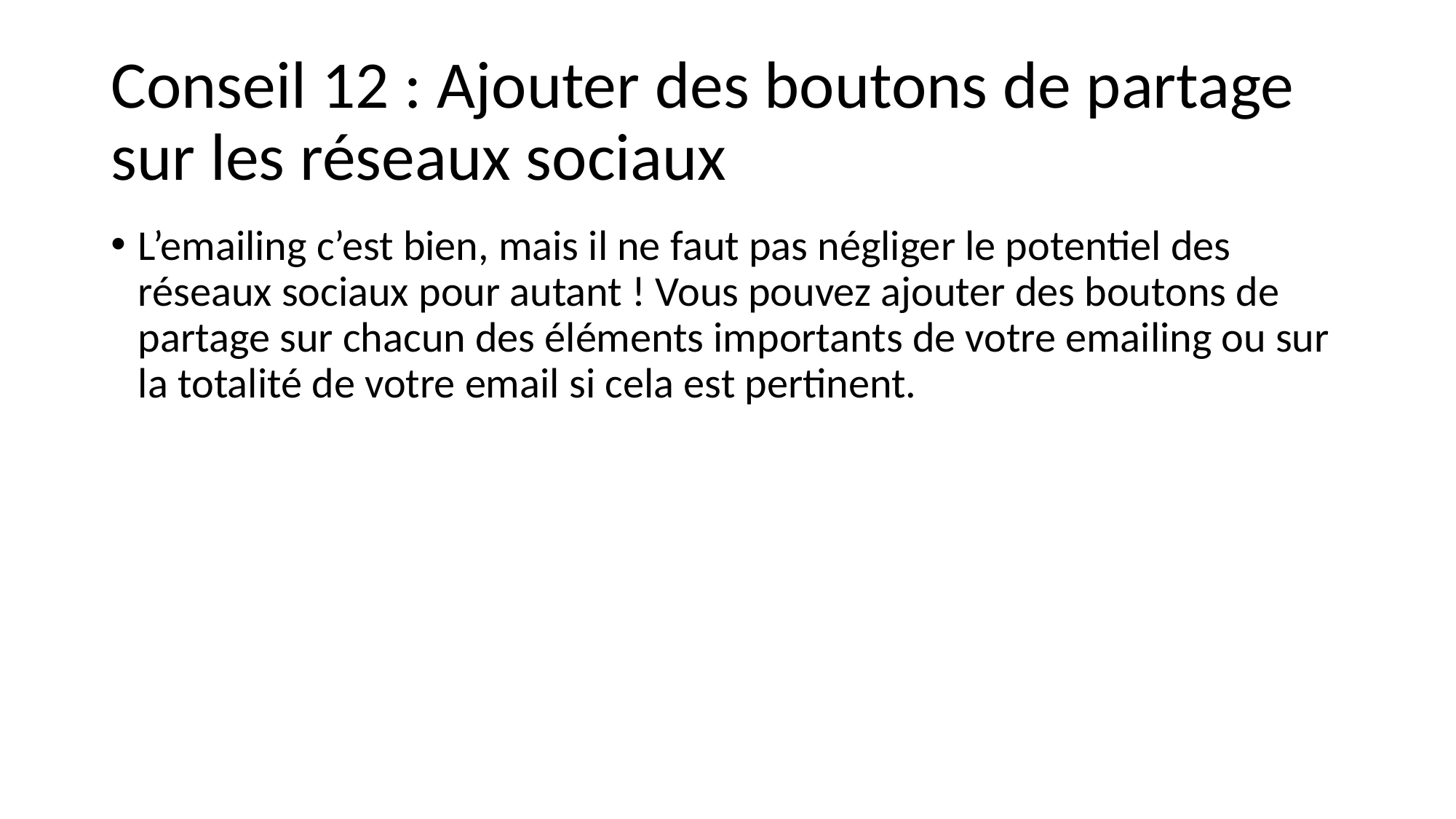

# Conseil 12 : Ajouter des boutons de partage sur les réseaux sociaux
L’emailing c’est bien, mais il ne faut pas négliger le potentiel des réseaux sociaux pour autant ! Vous pouvez ajouter des boutons de partage sur chacun des éléments importants de votre emailing ou sur la totalité de votre email si cela est pertinent.